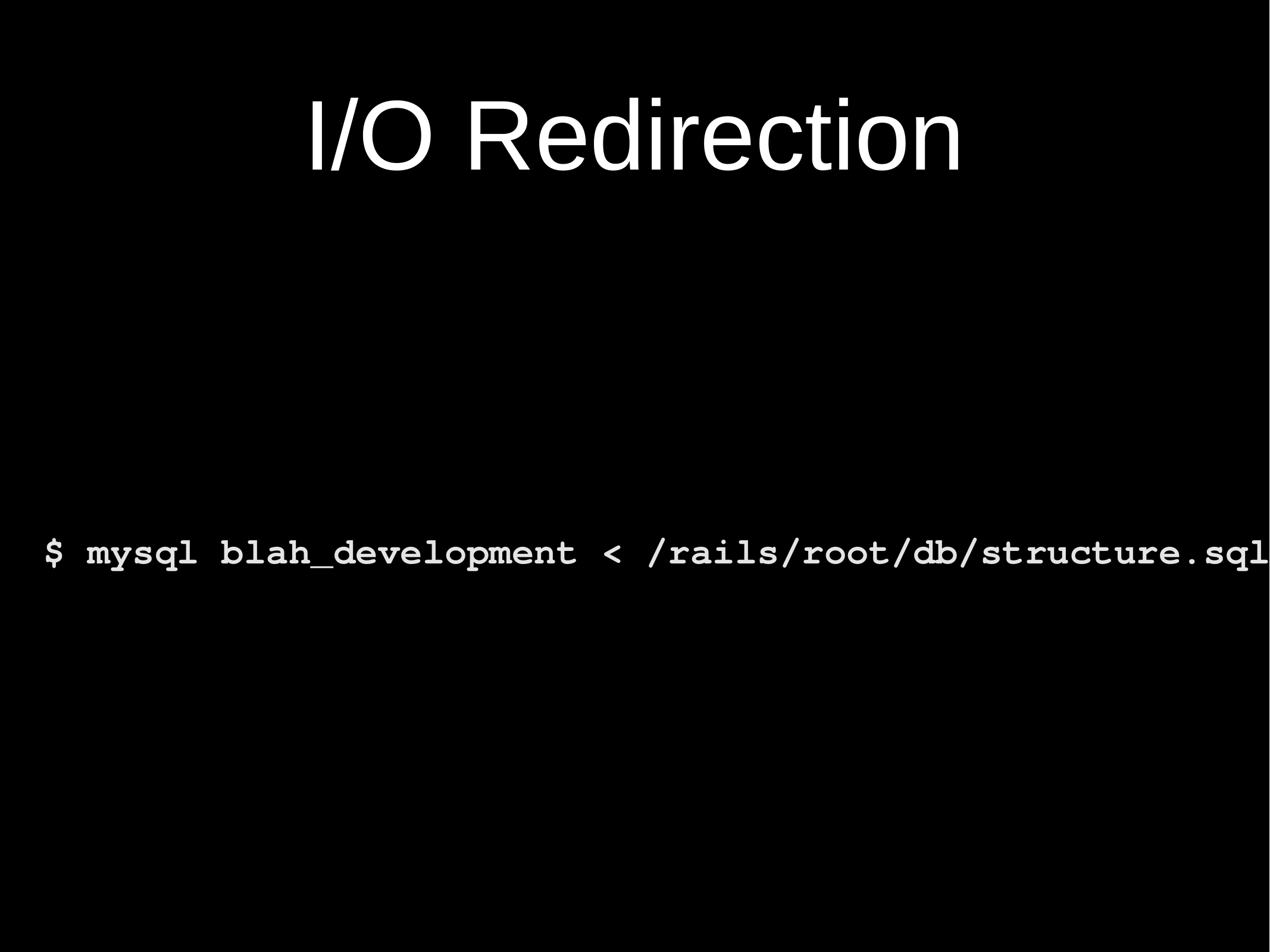

# I/O Redirection
$ mysql blah_development < /rails/root/db/structure.sql